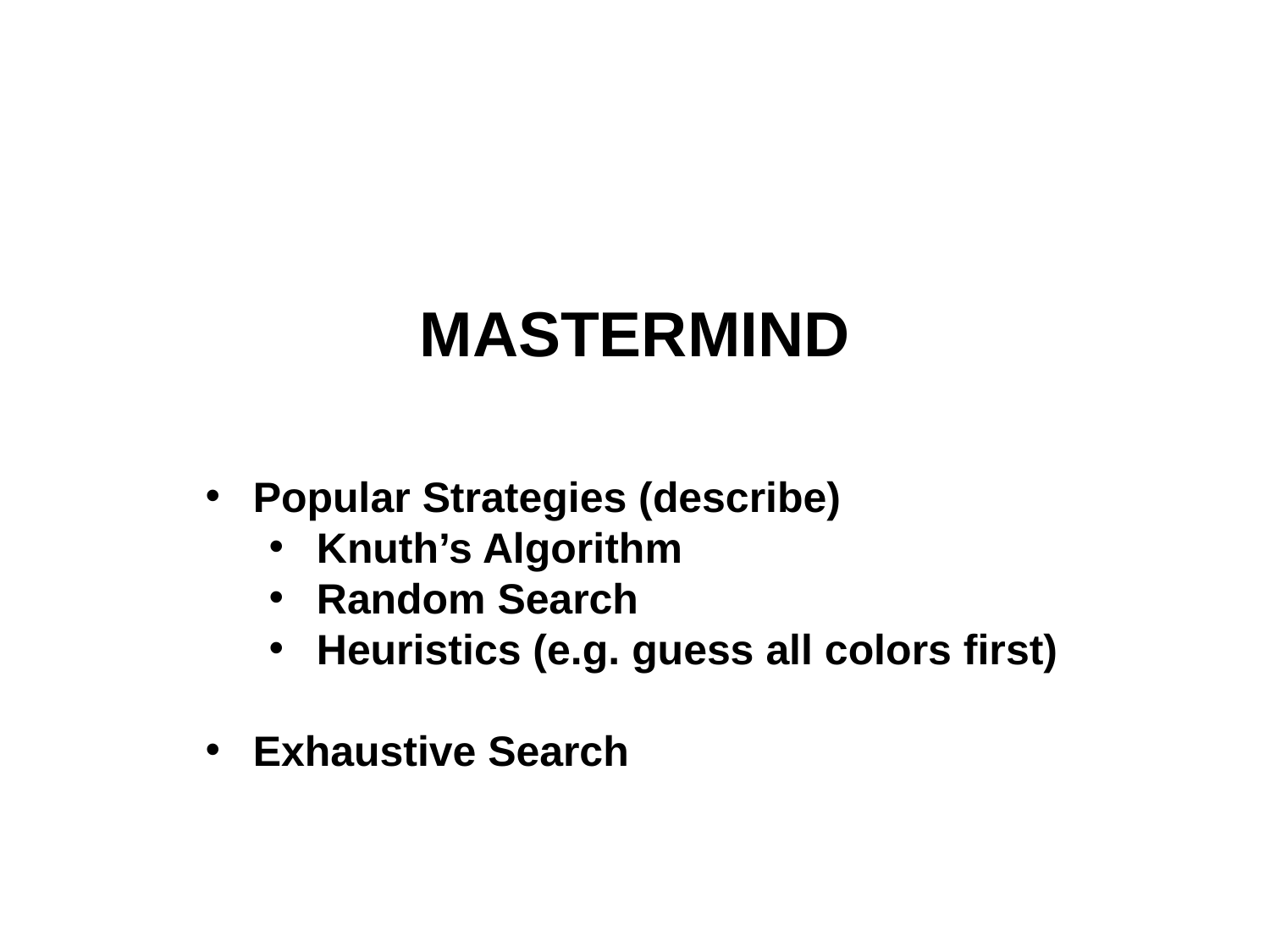

MASTERMIND
Popular Strategies (describe)
Knuth’s Algorithm
Random Search
Heuristics (e.g. guess all colors first)

Exhaustive Search